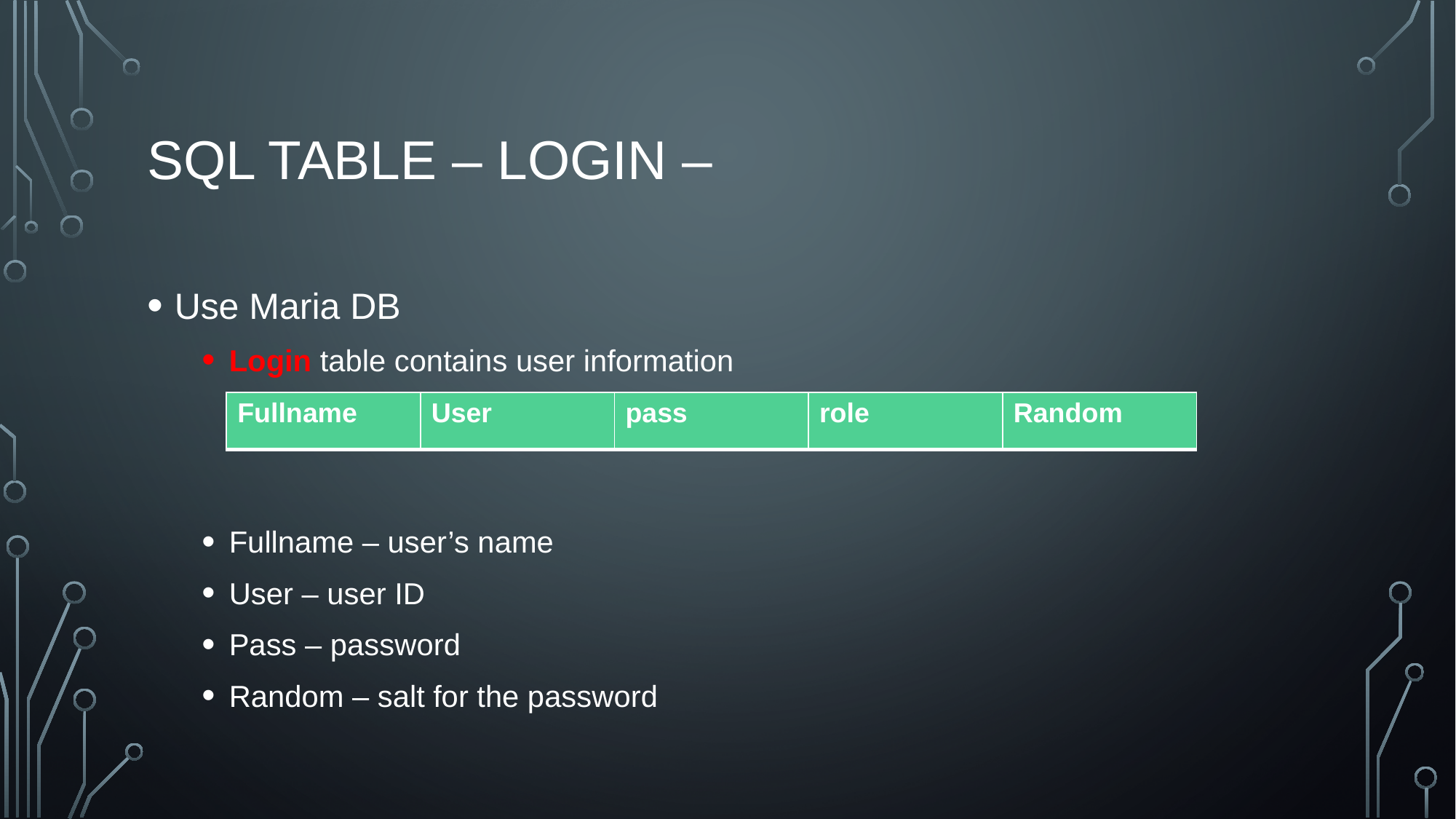

# Sql table – login –
Use Maria DB
Login table contains user information

Fullname – user’s name
User – user ID
Pass – password
Random – salt for the password

| Fullname | User | pass | role | Random |
| --- | --- | --- | --- | --- |